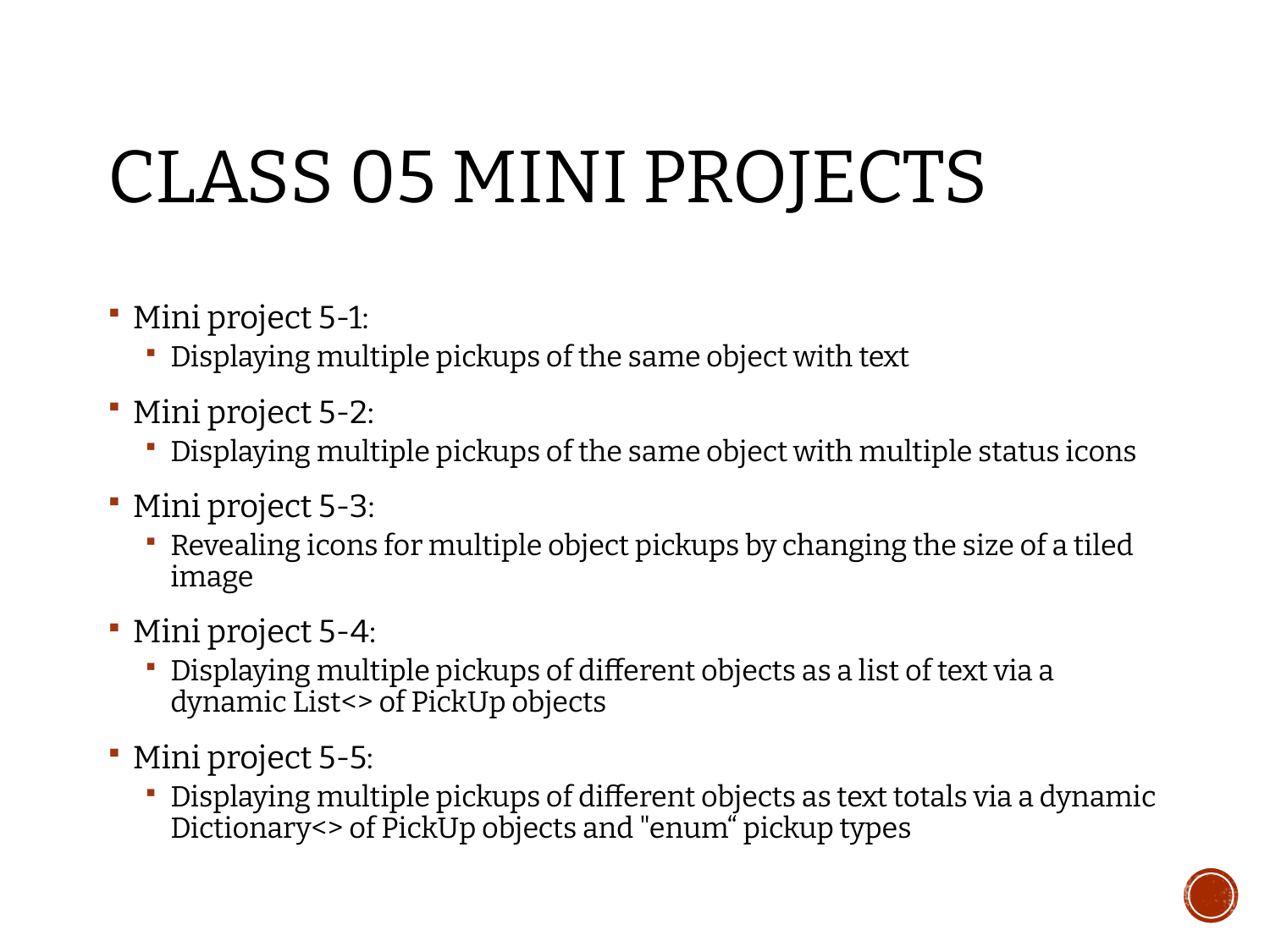

# Class 05 Mini Projects
Mini project 5-1:
Displaying multiple pickups of the same object with text
Mini project 5-2:
Displaying multiple pickups of the same object with multiple status icons
Mini project 5-3:
Revealing icons for multiple object pickups by changing the size of a tiled image
Mini project 5-4:
Displaying multiple pickups of different objects as a list of text via a dynamic List<> of PickUp objects
Mini project 5-5:
Displaying multiple pickups of different objects as text totals via a dynamic Dictionary<> of PickUp objects and "enum“ pickup types